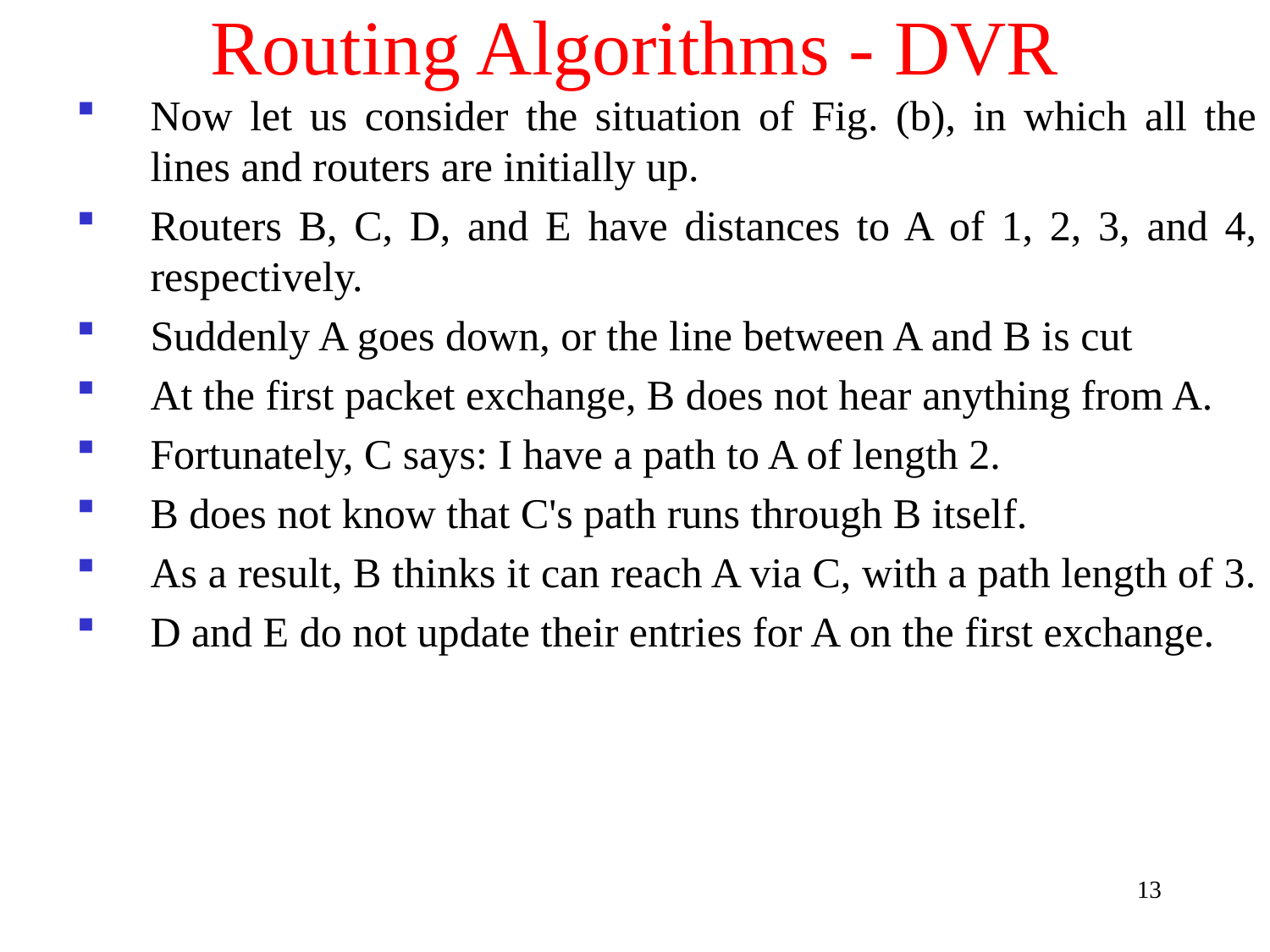

# Routing Algorithms - DVR
Now let us consider the situation of Fig. (b), in which all the lines and routers are initially up.
Routers B, C, D, and E have distances to A of 1, 2, 3, and 4, respectively.
Suddenly A goes down, or the line between A and B is cut
At the first packet exchange, B does not hear anything from A.
Fortunately, C says: I have a path to A of length 2.
B does not know that C's path runs through B itself.
As a result, B thinks it can reach A via C, with a path length of 3.
D and E do not update their entries for A on the first exchange.
13